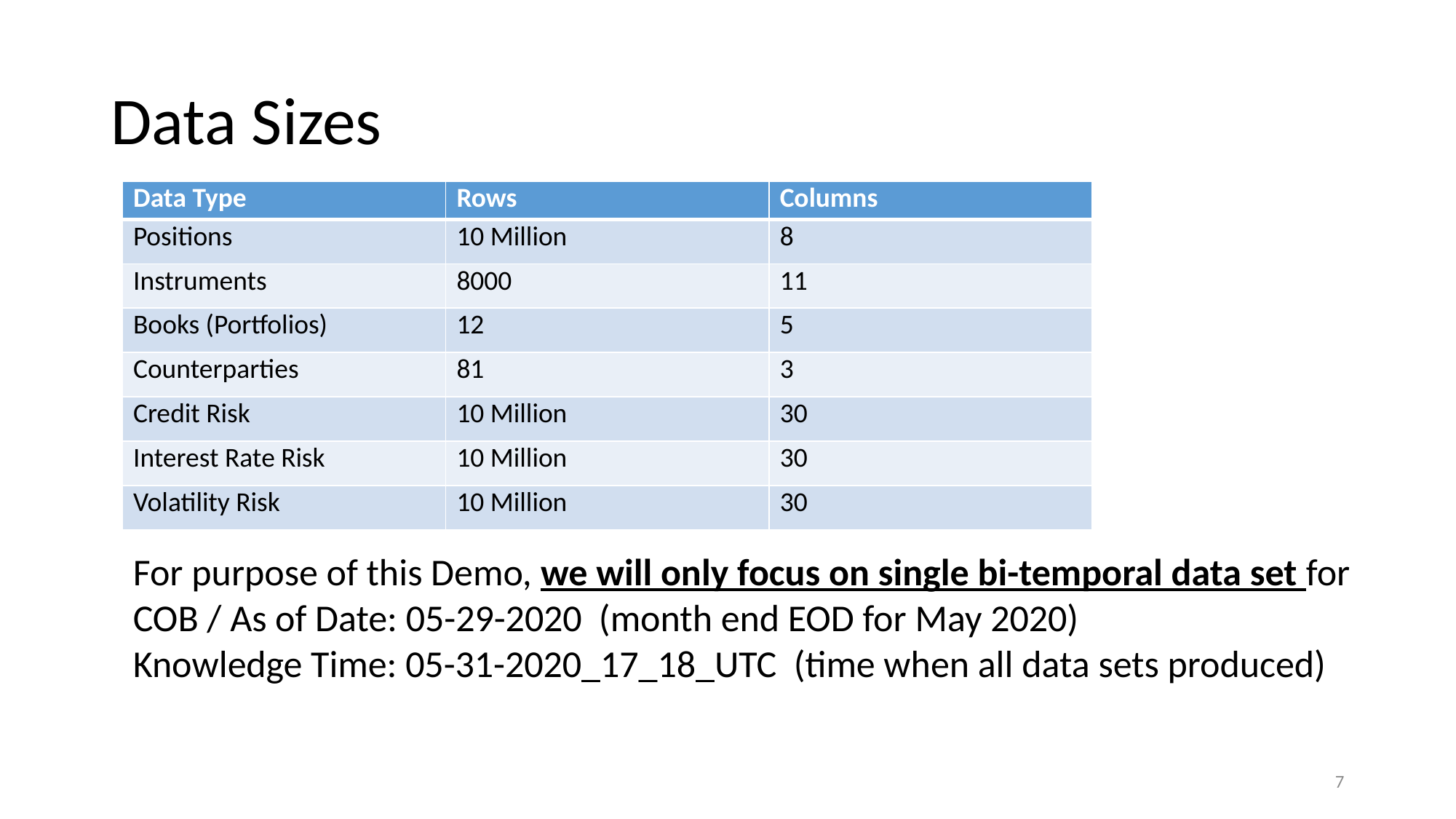

# Data Sizes
| Data Type | Rows | Columns |
| --- | --- | --- |
| Positions | 10 Million | 8 |
| Instruments | 8000 | 11 |
| Books (Portfolios) | 12 | 5 |
| Counterparties | 81 | 3 |
| Credit Risk | 10 Million | 30 |
| Interest Rate Risk | 10 Million | 30 |
| Volatility Risk | 10 Million | 30 |

For purpose of this Demo, we will only focus on single bi-temporal data set for
COB / As of Date: 05-29-2020  (month end EOD for May 2020)
Knowledge Time: 05-31-2020_17_18_UTC  (time when all data sets produced)
7